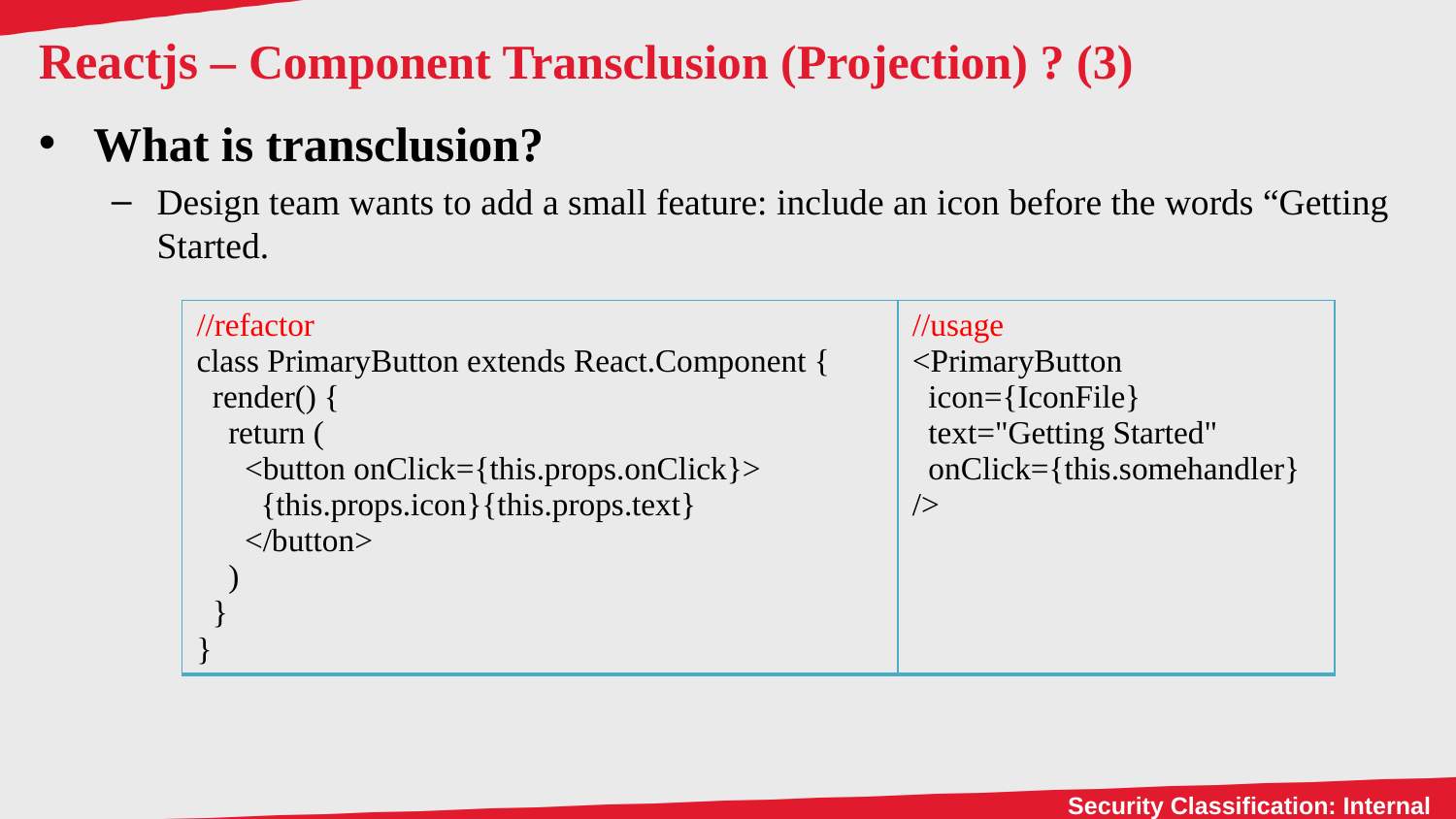

# Reactjs – Component Transclusion (Projection) ? (3)
What is transclusion?
Design team wants to add a small feature: include an icon before the words “Getting Started.

https://plnkr.co/edit/g9pWUkxuEwB6fvPy3g4f?p=preview

| //refactor class PrimaryButton extends React.Component { render() { return ( <button onClick={this.props.onClick}> {this.props.icon}{this.props.text} </button> ) } } | //usage <PrimaryButton icon={IconFile} text="Getting Started" onClick={this.somehandler} /> |
| --- | --- |